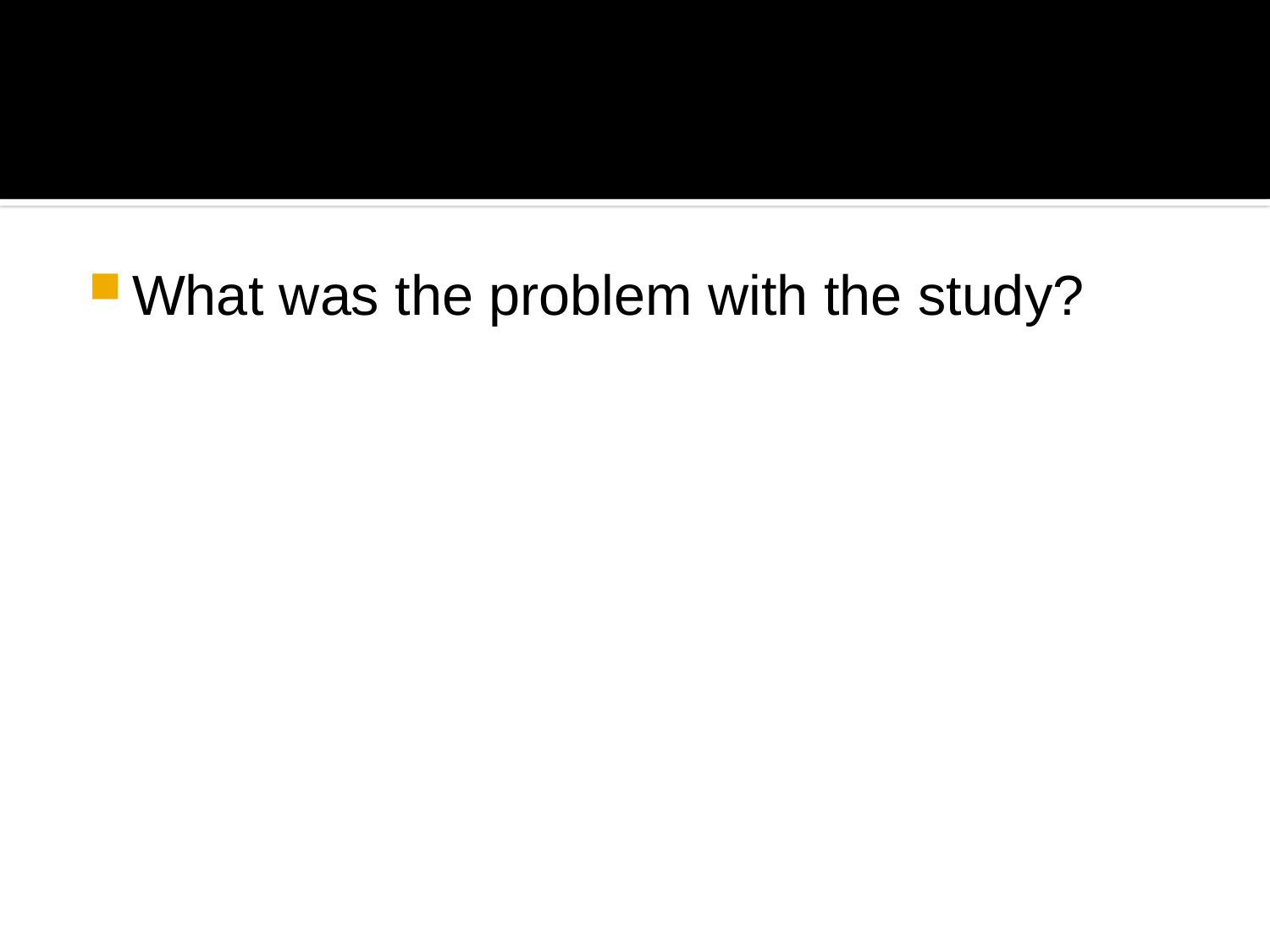

#
What was the problem with the study?